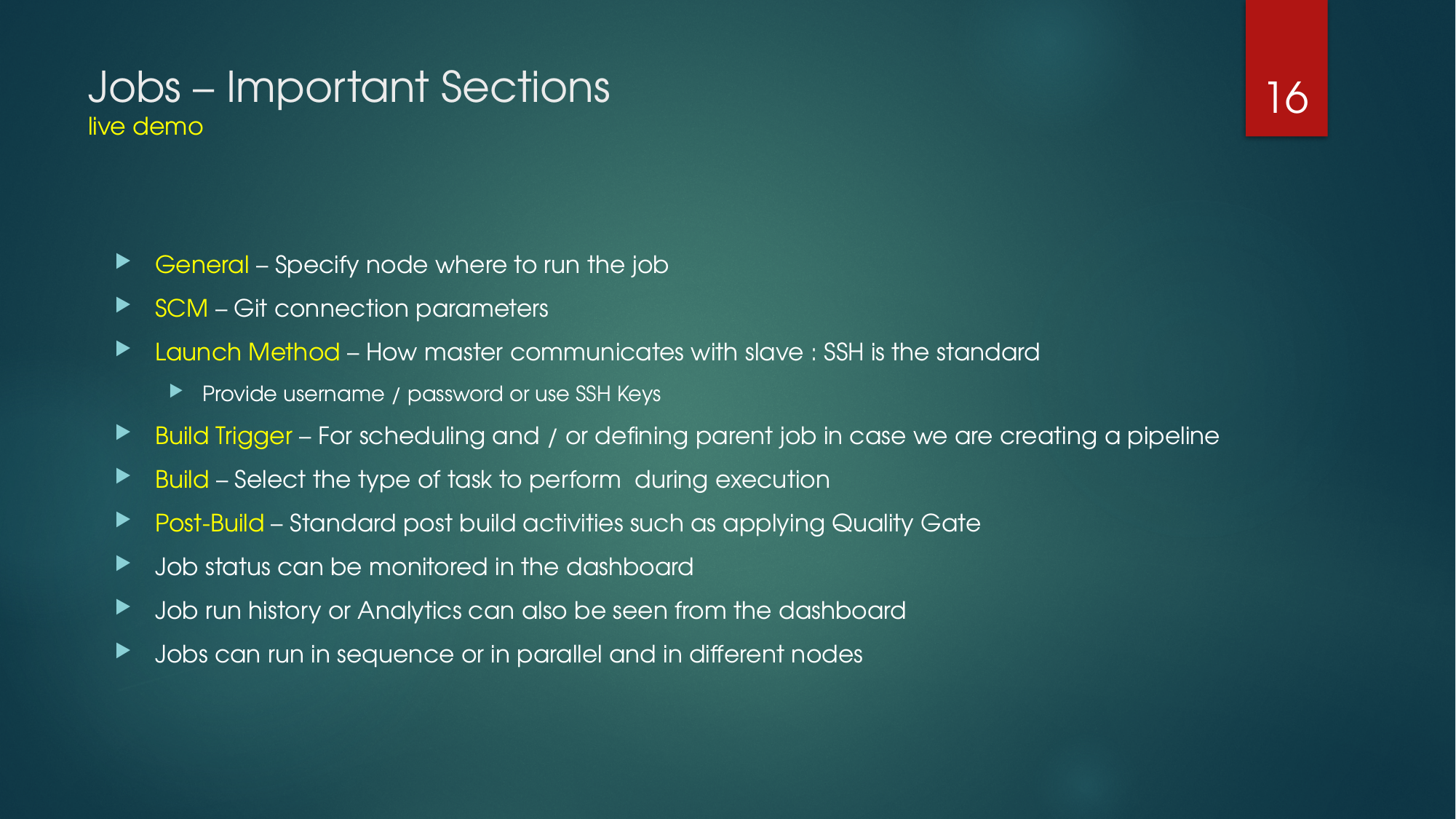

16
# Jobs – Important Sections live demo
General – Specify node where to run the job
SCM – Git connection parameters
Launch Method – How master communicates with slave : SSH is the standard
Provide username / password or use SSH Keys
Build Trigger – For scheduling and / or defining parent job in case we are creating a pipeline
Build – Select the type of task to perform  during execution
Post-Build – Standard post build activities such as applying Quality Gate
Job status can be monitored in the dashboard
Job run history or Analytics can also be seen from the dashboard
Jobs can run in sequence or in parallel and in different nodes